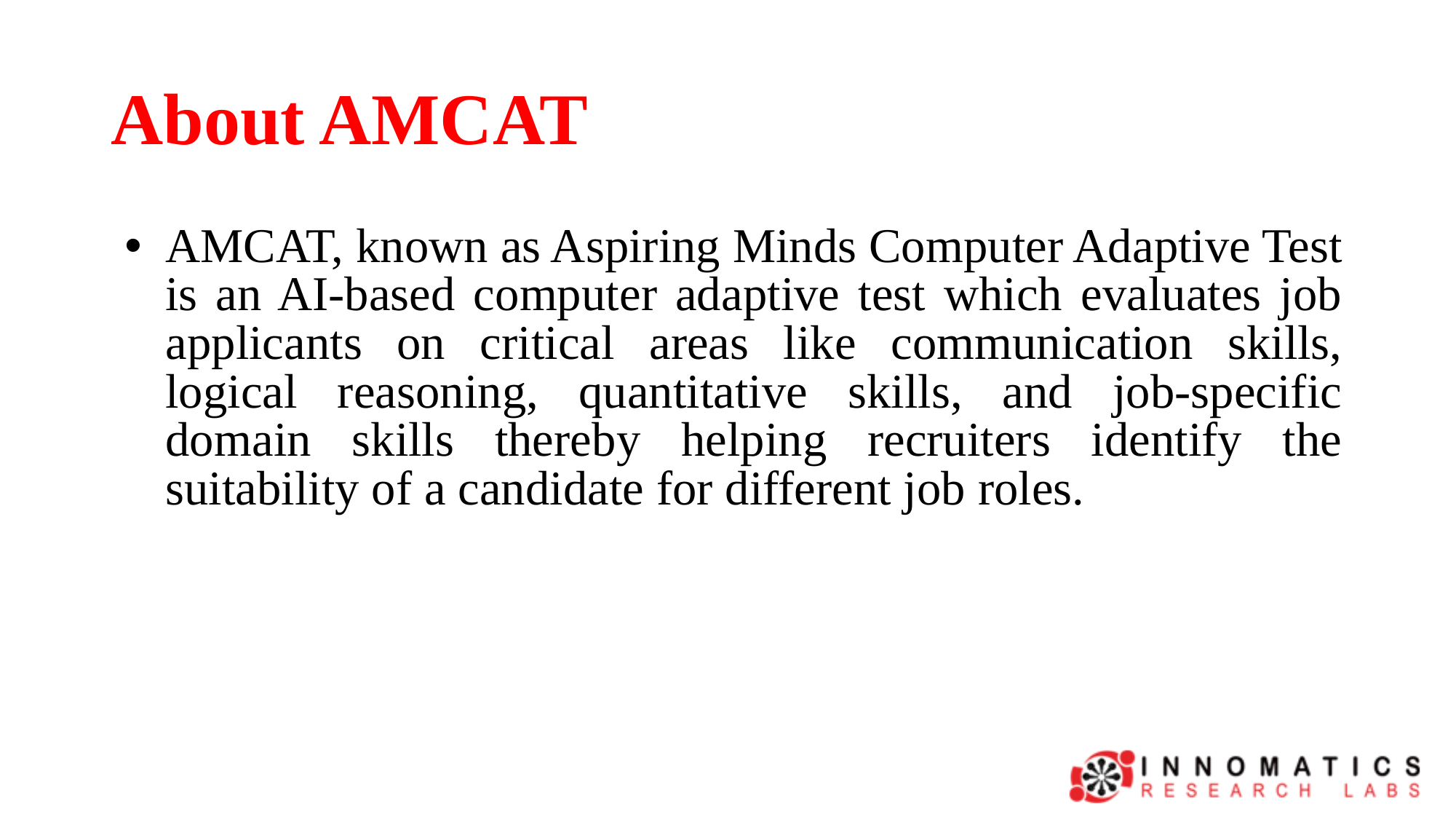

# About AMCAT
AMCAT, known as Aspiring Minds Computer Adaptive Test is an AI-based computer adaptive test which evaluates job applicants on critical areas like communication skills, logical reasoning, quantitative skills, and job-specific domain skills thereby helping recruiters identify the suitability of a candidate for different job roles.